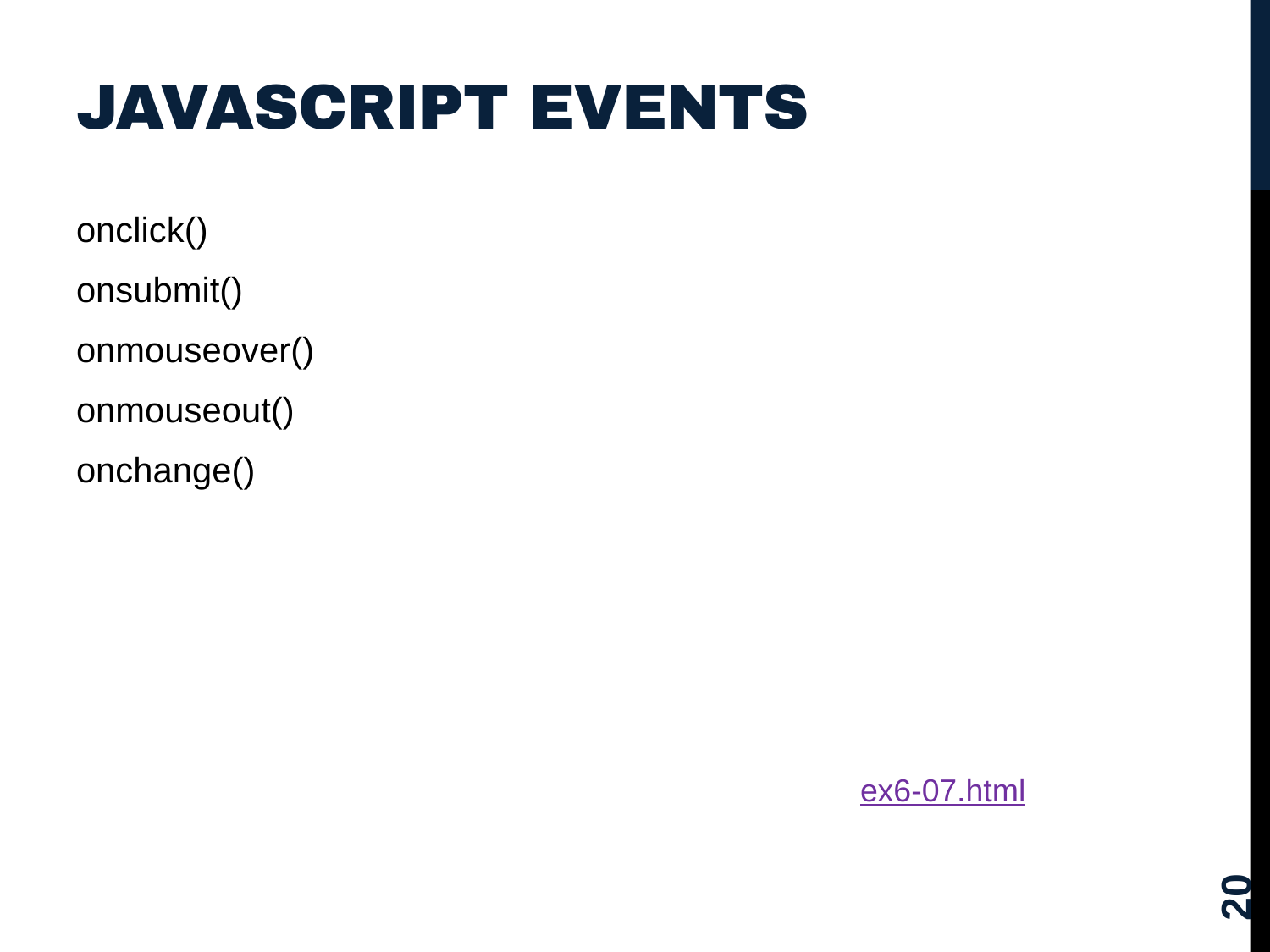

# Javascript events
onclick()
onsubmit()
onmouseover()
onmouseout()
onchange()

ex6-07.html

20